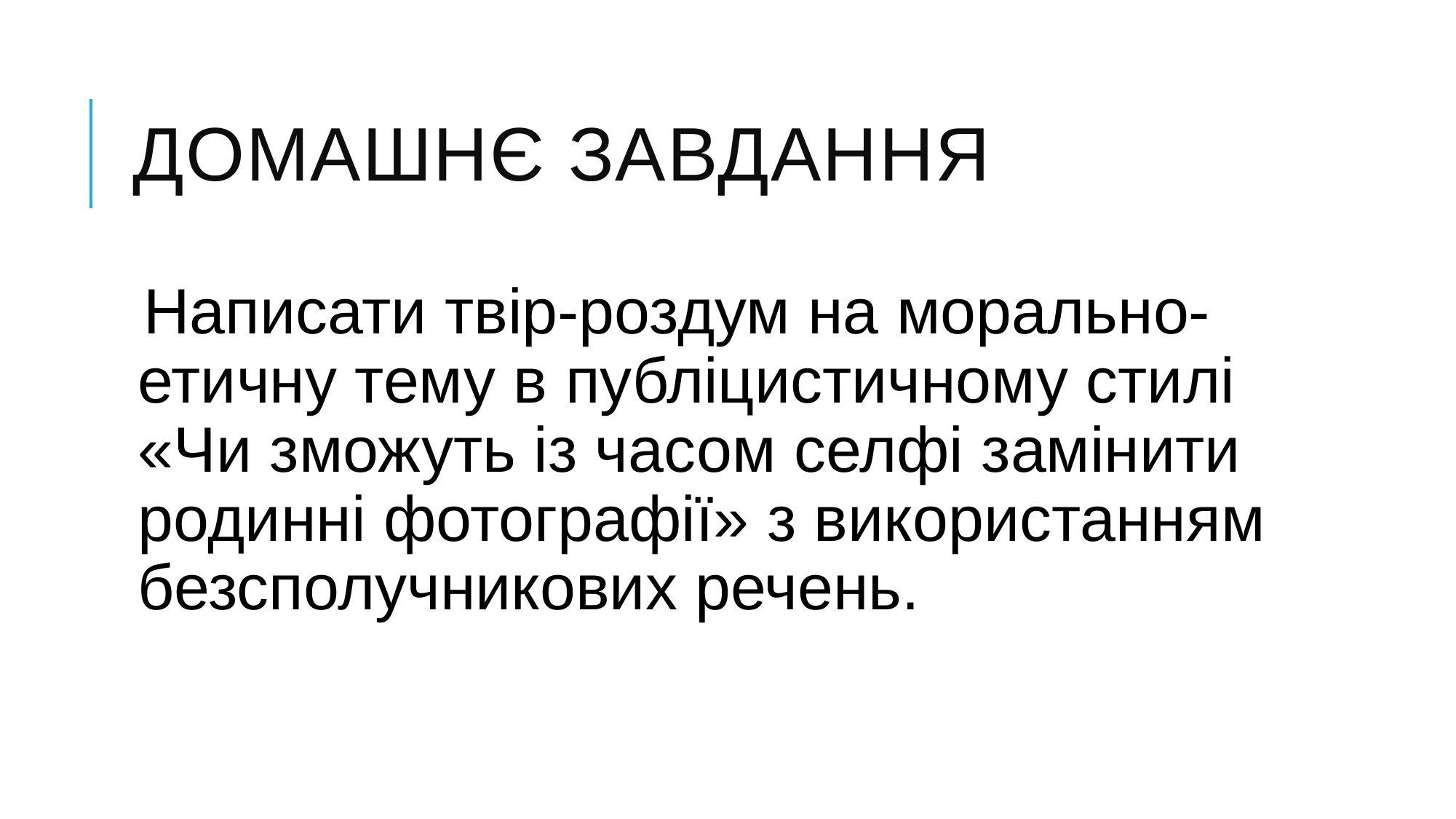

# Домашнє завдання
Написати твір-роздум на морально-етичну тему в публіцистичному стилі «Чи зможуть із часом селфі замінити родинні фотографії» з використанням безсполучникових речень.